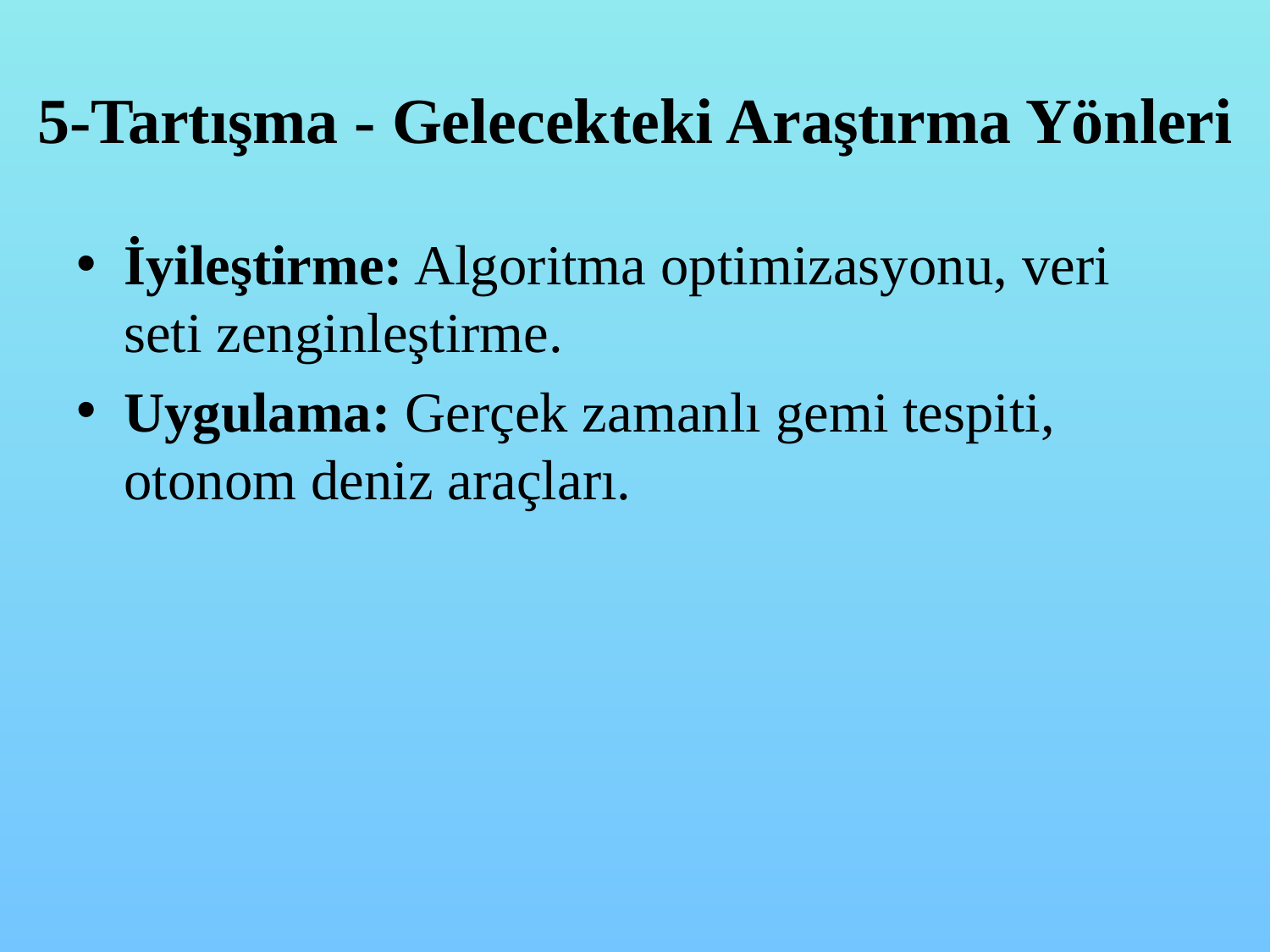

# 5-Tartışma - Gelecekteki Araştırma Yönleri
İyileştirme: Algoritma optimizasyonu, veri seti zenginleştirme.
Uygulama: Gerçek zamanlı gemi tespiti, otonom deniz araçları.